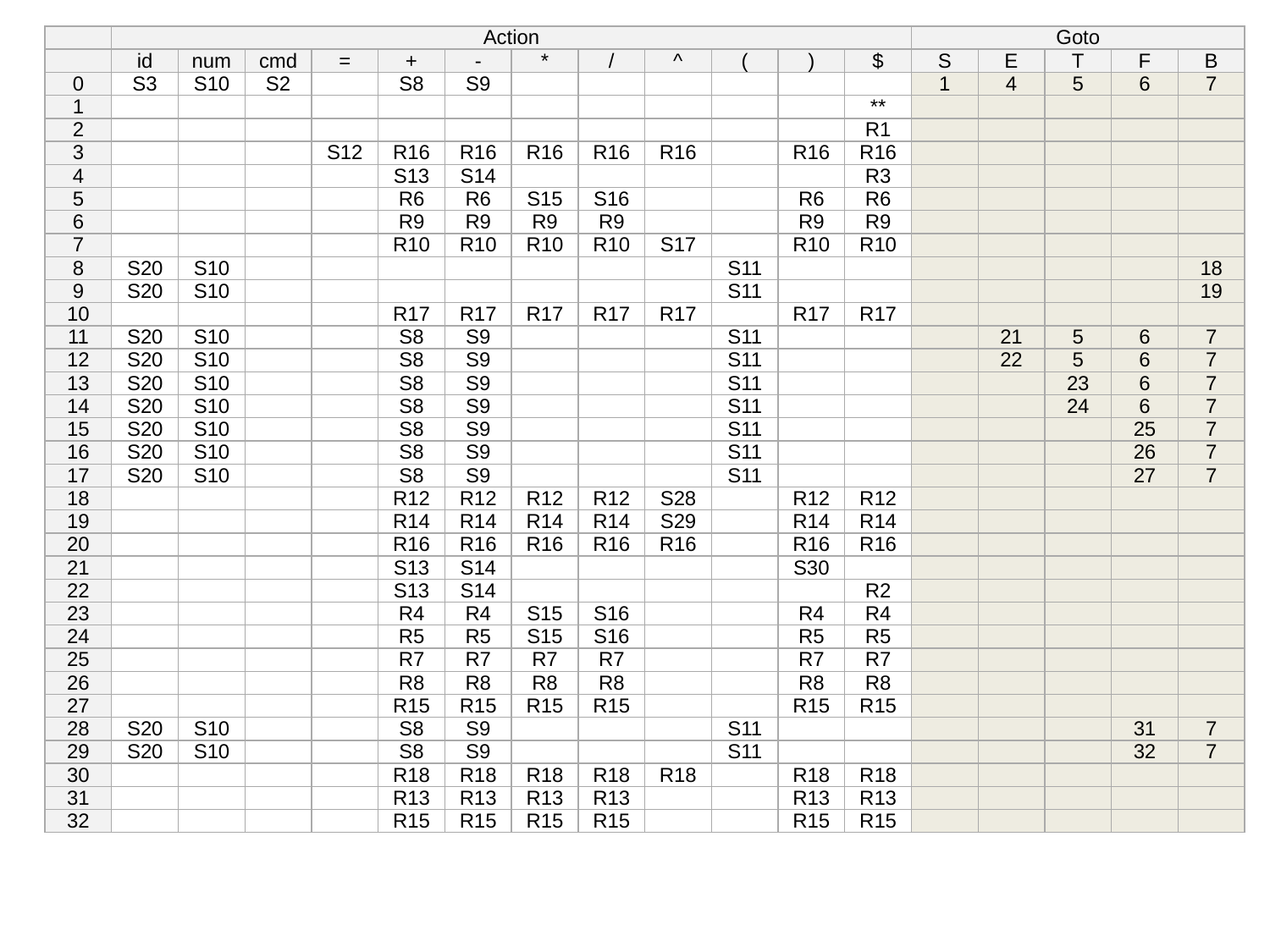

|  | Action |  |  |  |  |  |  |  |  |  |  |  | Goto |  |  |  |  |
| --- | --- | --- | --- | --- | --- | --- | --- | --- | --- | --- | --- | --- | --- | --- | --- | --- | --- |
|  | id | num | cmd | = | + | - | \* | / | ^ | ( | ) | $ | S | E | T | F | B |
| 0 | S3 | S10 | S2 |  | S8 | S9 |  |  |  |  |  |  | 1 | 4 | 5 | 6 | 7 |
| 1 |  |  |  |  |  |  |  |  |  |  |  | \*\* |  |  |  |  |  |
| 2 |  |  |  |  |  |  |  |  |  |  |  | R1 |  |  |  |  |  |
| 3 |  |  |  | S12 | R16 | R16 | R16 | R16 | R16 |  | R16 | R16 |  |  |  |  |  |
| 4 |  |  |  |  | S13 | S14 |  |  |  |  |  | R3 |  |  |  |  |  |
| 5 |  |  |  |  | R6 | R6 | S15 | S16 |  |  | R6 | R6 |  |  |  |  |  |
| 6 |  |  |  |  | R9 | R9 | R9 | R9 |  |  | R9 | R9 |  |  |  |  |  |
| 7 |  |  |  |  | R10 | R10 | R10 | R10 | S17 |  | R10 | R10 |  |  |  |  |  |
| 8 | S20 | S10 |  |  |  |  |  |  |  | S11 |  |  |  |  |  |  | 18 |
| 9 | S20 | S10 |  |  |  |  |  |  |  | S11 |  |  |  |  |  |  | 19 |
| 10 |  |  |  |  | R17 | R17 | R17 | R17 | R17 |  | R17 | R17 |  |  |  |  |  |
| 11 | S20 | S10 |  |  | S8 | S9 |  |  |  | S11 |  |  |  | 21 | 5 | 6 | 7 |
| 12 | S20 | S10 |  |  | S8 | S9 |  |  |  | S11 |  |  |  | 22 | 5 | 6 | 7 |
| 13 | S20 | S10 |  |  | S8 | S9 |  |  |  | S11 |  |  |  |  | 23 | 6 | 7 |
| 14 | S20 | S10 |  |  | S8 | S9 |  |  |  | S11 |  |  |  |  | 24 | 6 | 7 |
| 15 | S20 | S10 |  |  | S8 | S9 |  |  |  | S11 |  |  |  |  |  | 25 | 7 |
| 16 | S20 | S10 |  |  | S8 | S9 |  |  |  | S11 |  |  |  |  |  | 26 | 7 |
| 17 | S20 | S10 |  |  | S8 | S9 |  |  |  | S11 |  |  |  |  |  | 27 | 7 |
| 18 |  |  |  |  | R12 | R12 | R12 | R12 | S28 |  | R12 | R12 |  |  |  |  |  |
| 19 |  |  |  |  | R14 | R14 | R14 | R14 | S29 |  | R14 | R14 |  |  |  |  |  |
| 20 |  |  |  |  | R16 | R16 | R16 | R16 | R16 |  | R16 | R16 |  |  |  |  |  |
| 21 |  |  |  |  | S13 | S14 |  |  |  |  | S30 |  |  |  |  |  |  |
| 22 |  |  |  |  | S13 | S14 |  |  |  |  |  | R2 |  |  |  |  |  |
| 23 |  |  |  |  | R4 | R4 | S15 | S16 |  |  | R4 | R4 |  |  |  |  |  |
| 24 |  |  |  |  | R5 | R5 | S15 | S16 |  |  | R5 | R5 |  |  |  |  |  |
| 25 |  |  |  |  | R7 | R7 | R7 | R7 |  |  | R7 | R7 |  |  |  |  |  |
| 26 |  |  |  |  | R8 | R8 | R8 | R8 |  |  | R8 | R8 |  |  |  |  |  |
| 27 |  |  |  |  | R15 | R15 | R15 | R15 |  |  | R15 | R15 |  |  |  |  |  |
| 28 | S20 | S10 |  |  | S8 | S9 |  |  |  | S11 |  |  |  |  |  | 31 | 7 |
| 29 | S20 | S10 |  |  | S8 | S9 |  |  |  | S11 |  |  |  |  |  | 32 | 7 |
| 30 |  |  |  |  | R18 | R18 | R18 | R18 | R18 |  | R18 | R18 |  |  |  |  |  |
| 31 |  |  |  |  | R13 | R13 | R13 | R13 |  |  | R13 | R13 |  |  |  |  |  |
| 32 |  |  |  |  | R15 | R15 | R15 | R15 |  |  | R15 | R15 |  |  |  |  |  |